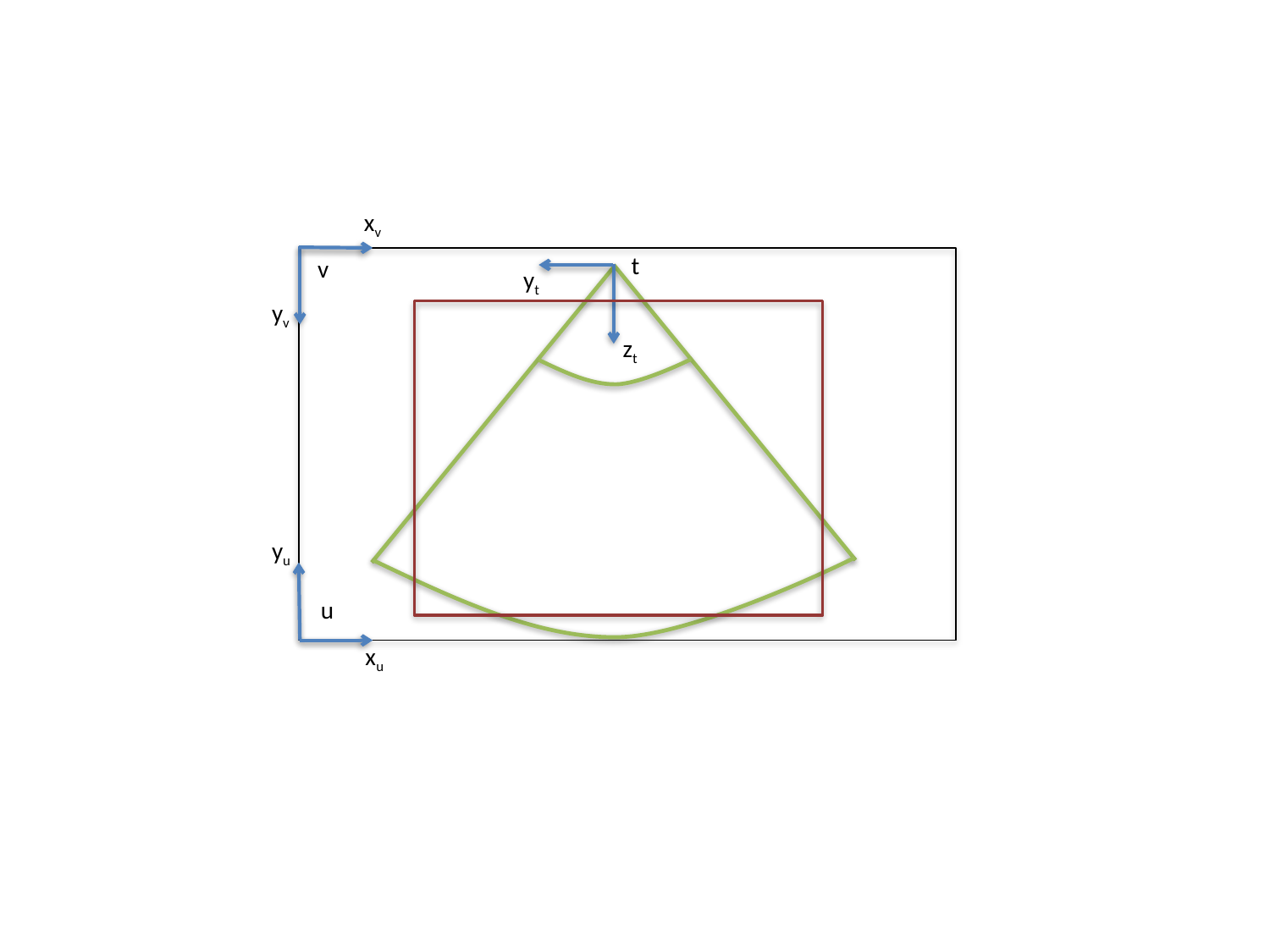

xv
t
v

yt
yv

zt

yu

u
xu